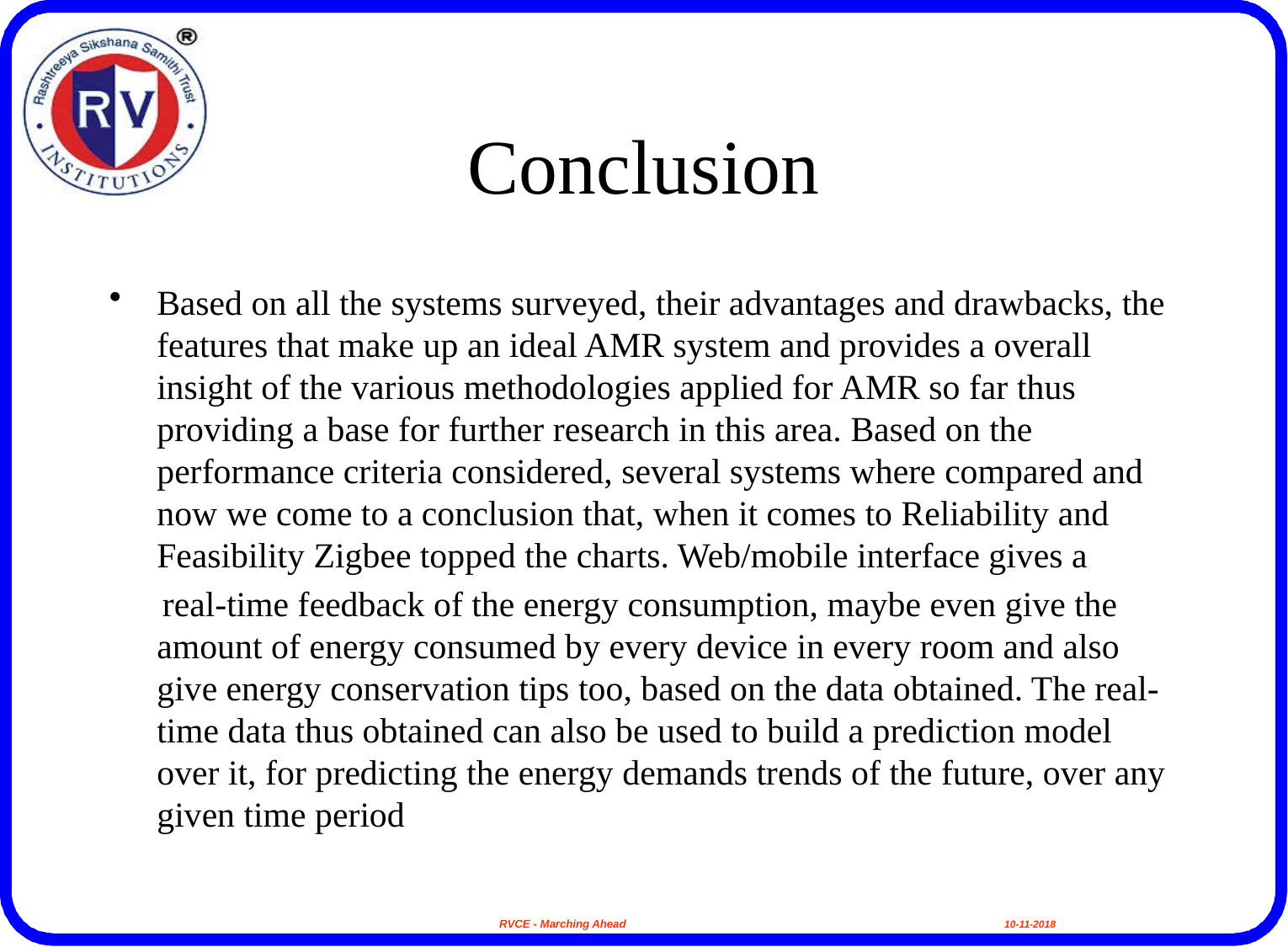

# Conclusion
Based on all the systems surveyed, their advantages and drawbacks, the features that make up an ideal AMR system and provides a overall insight of the various methodologies applied for AMR so far thus providing a base for further research in this area. Based on the performance criteria considered, several systems where compared and now we come to a conclusion that, when it comes to Reliability and Feasibility Zigbee topped the charts. Web/mobile interface gives a
      real-time feedback of the energy consumption, maybe even give the amount of energy consumed by every device in every room and also give energy conservation tips too, based on the data obtained. The real-time data thus obtained can also be used to build a prediction model over it, for predicting the energy demands trends of the future, over any given time period